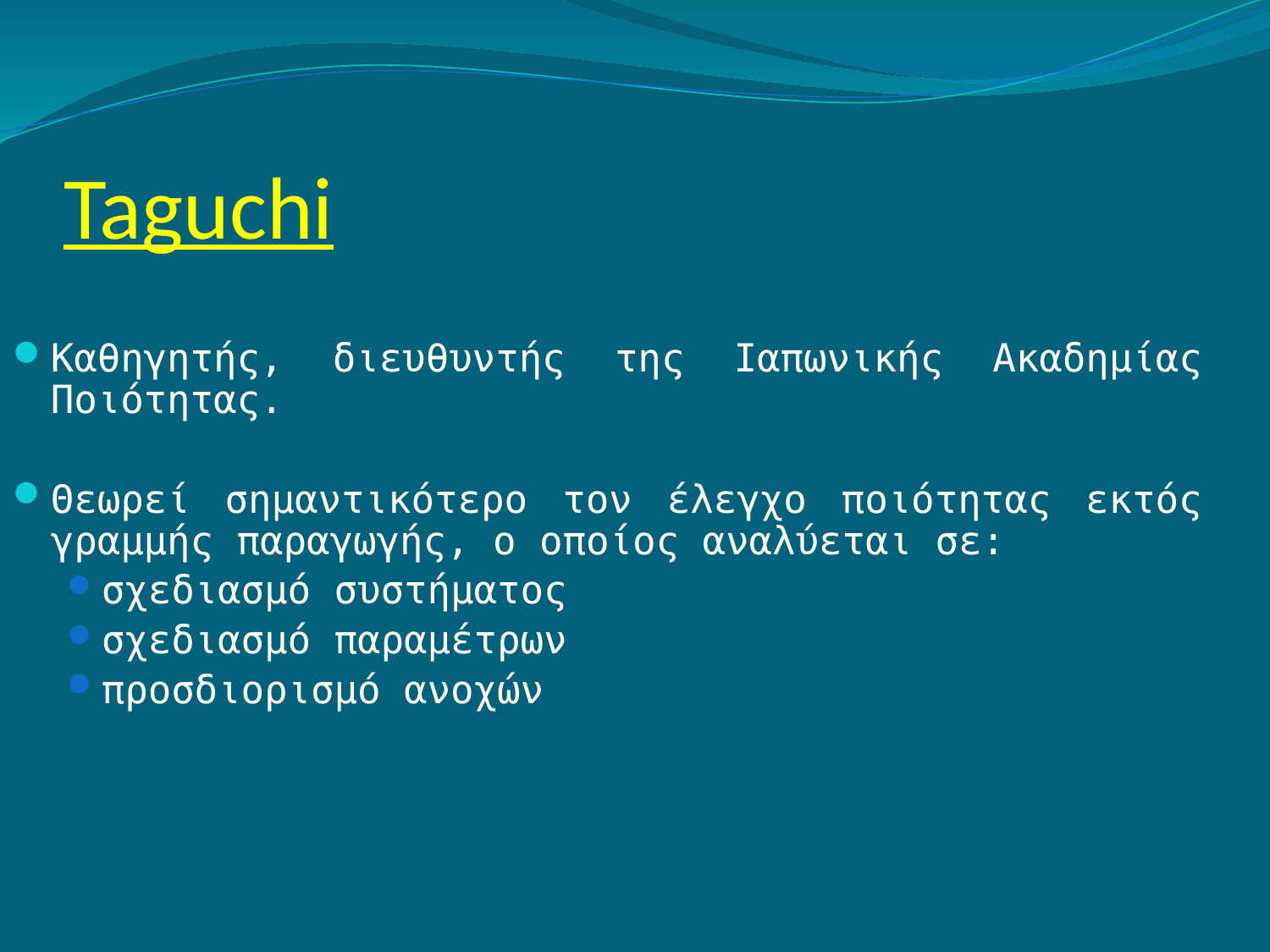

# Taguchi
Καθηγητής, διευθυντής της Ιαπωνικής Ακαδημίας Ποιότητας.

Θεωρεί σημαντικότερο τον έλεγχο ποιότητας εκτός γραμμής παραγωγής, ο οποίος αναλύεται σε:
σχεδιασμό συστήματος
σχεδιασμό παραμέτρων
προσδιορισμό ανοχών